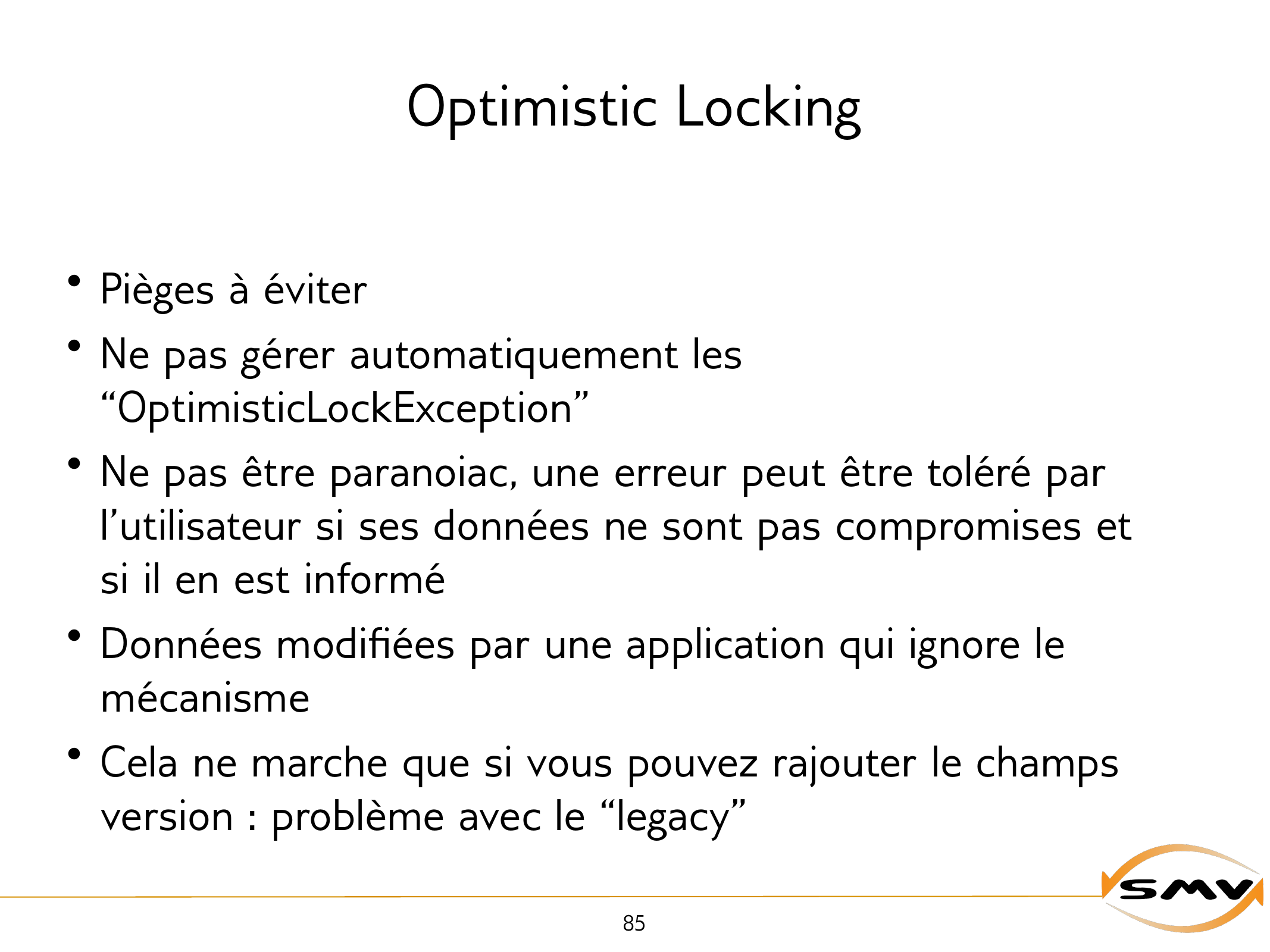

# Optimistic Locking
Pièges à éviter
Ne pas gérer automatiquement les “OptimisticLockException”
Ne pas être paranoiac, une erreur peut être toléré par l’utilisateur si ses données ne sont pas compromises et si il en est informé
Données modifiées par une application qui ignore le mécanisme
Cela ne marche que si vous pouvez rajouter le champs version : problème avec le “legacy”
85